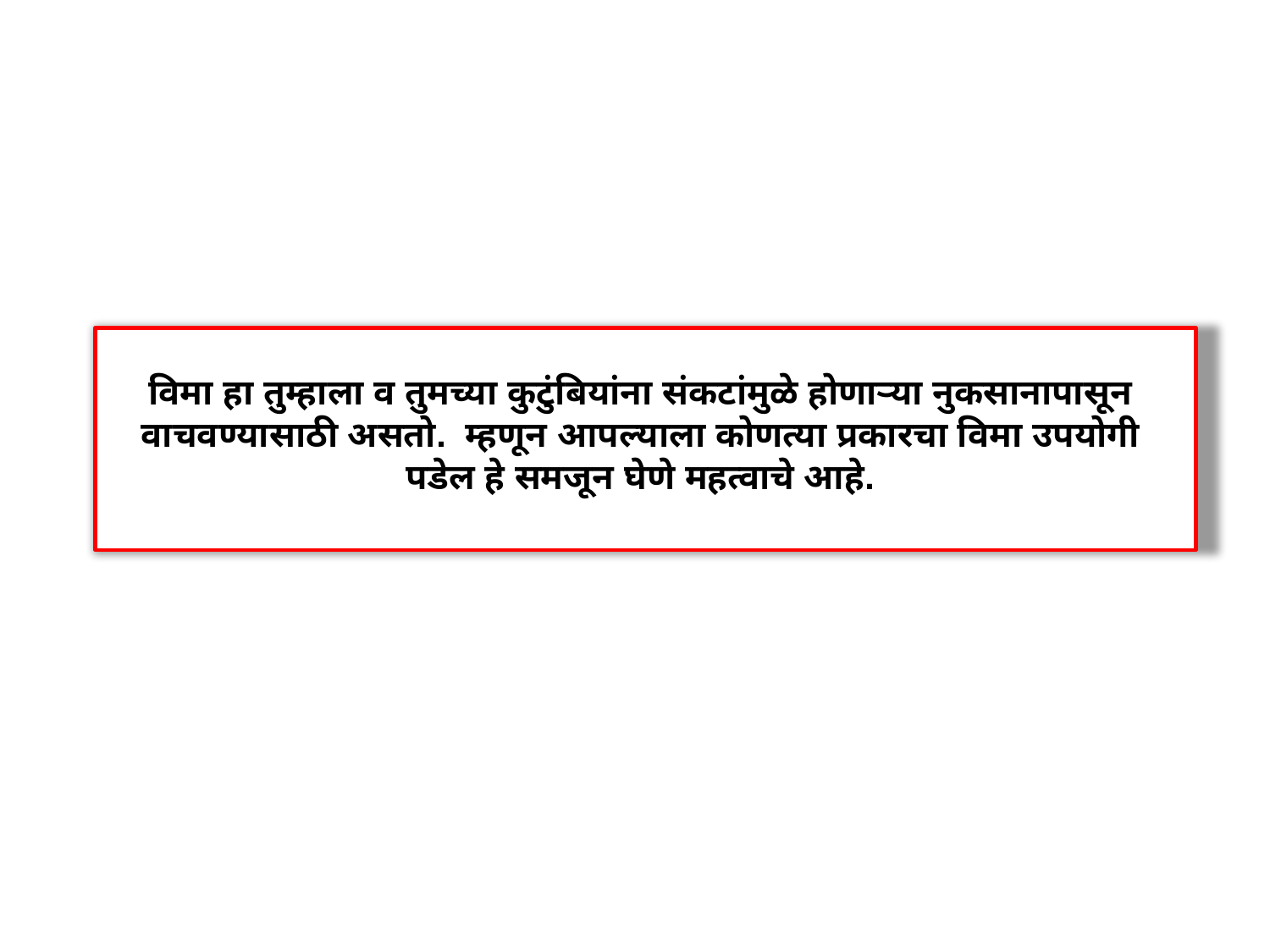

विमा हा तुम्हाला व तुमच्या कुटुंबियांना संकटांमुळे होणाऱ्या नुकसानापासून वाचवण्यासाठी असतो.  म्हणून आपल्याला कोणत्या प्रकारचा विमा उपयोगी पडेल हे समजून घेणे महत्वाचे आहे.